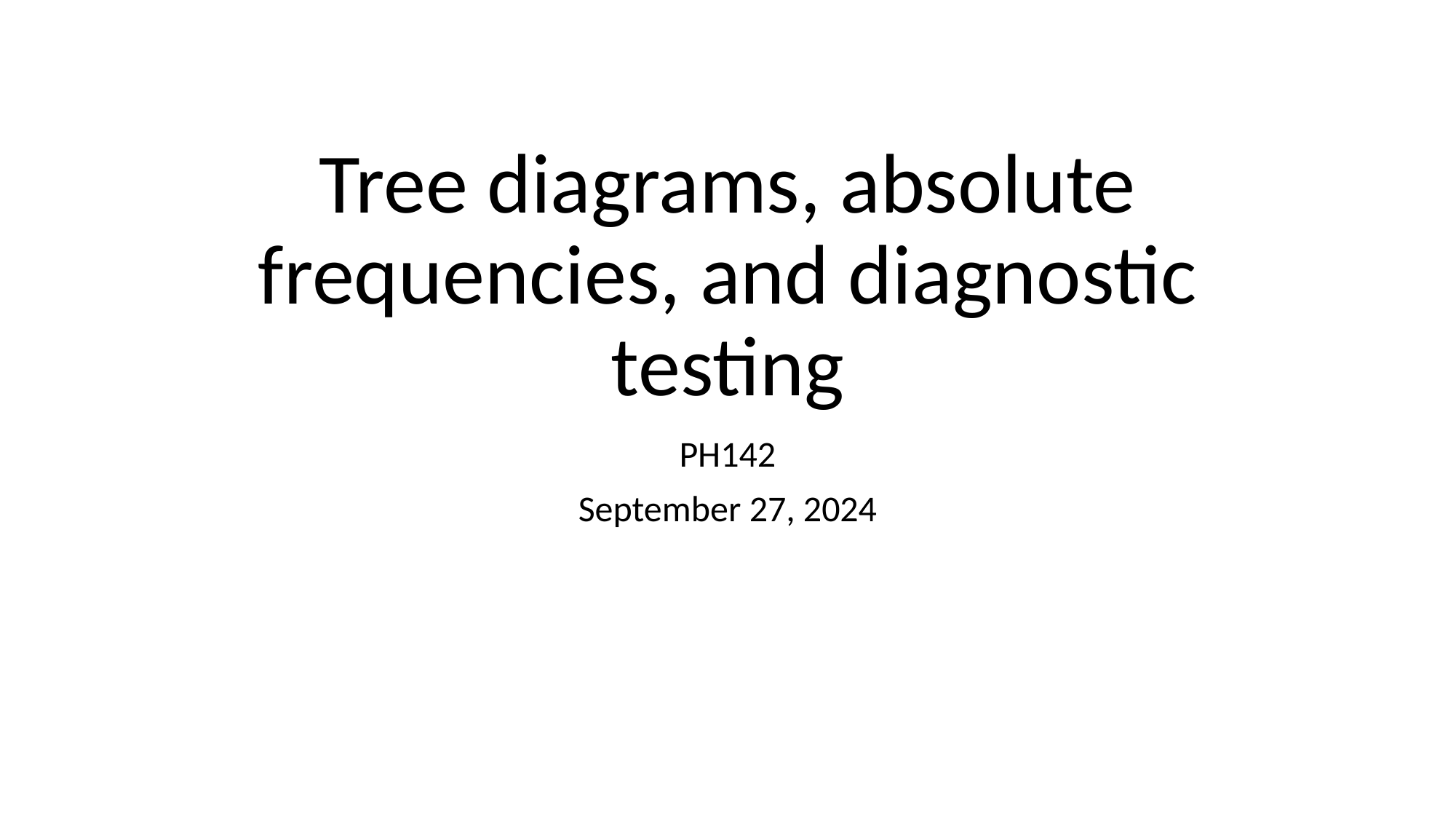

# Tree diagrams, absolute frequencies, and diagnostic testing
PH142
September 27, 2024